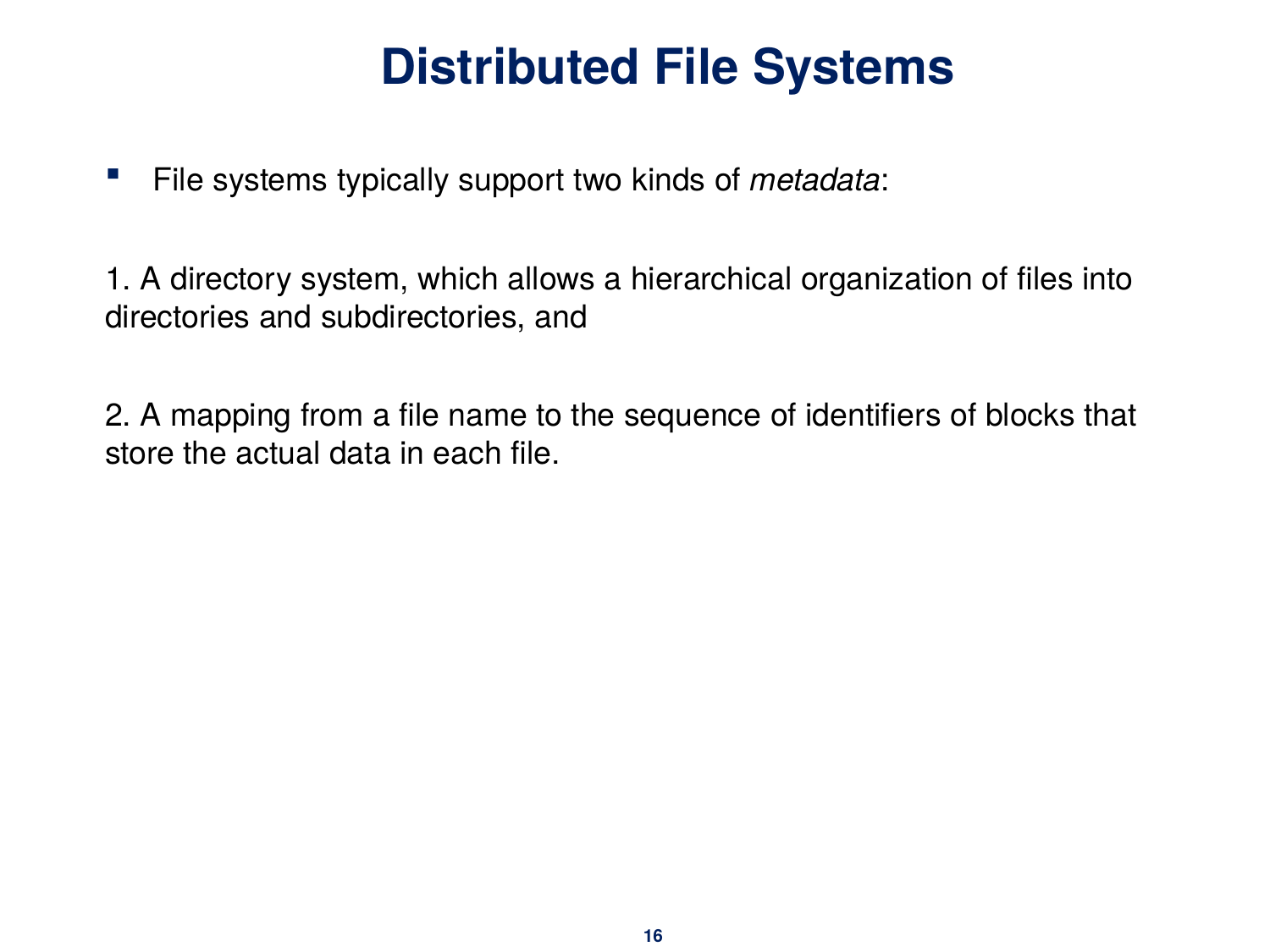

# Distributed File Systems
File systems typically support two kinds of metadata:

1. A directory system, which allows a hierarchical organization of files into directories and subdirectories, and

2. A mapping from a file name to the sequence of identifiers of blocks that store the actual data in each file.